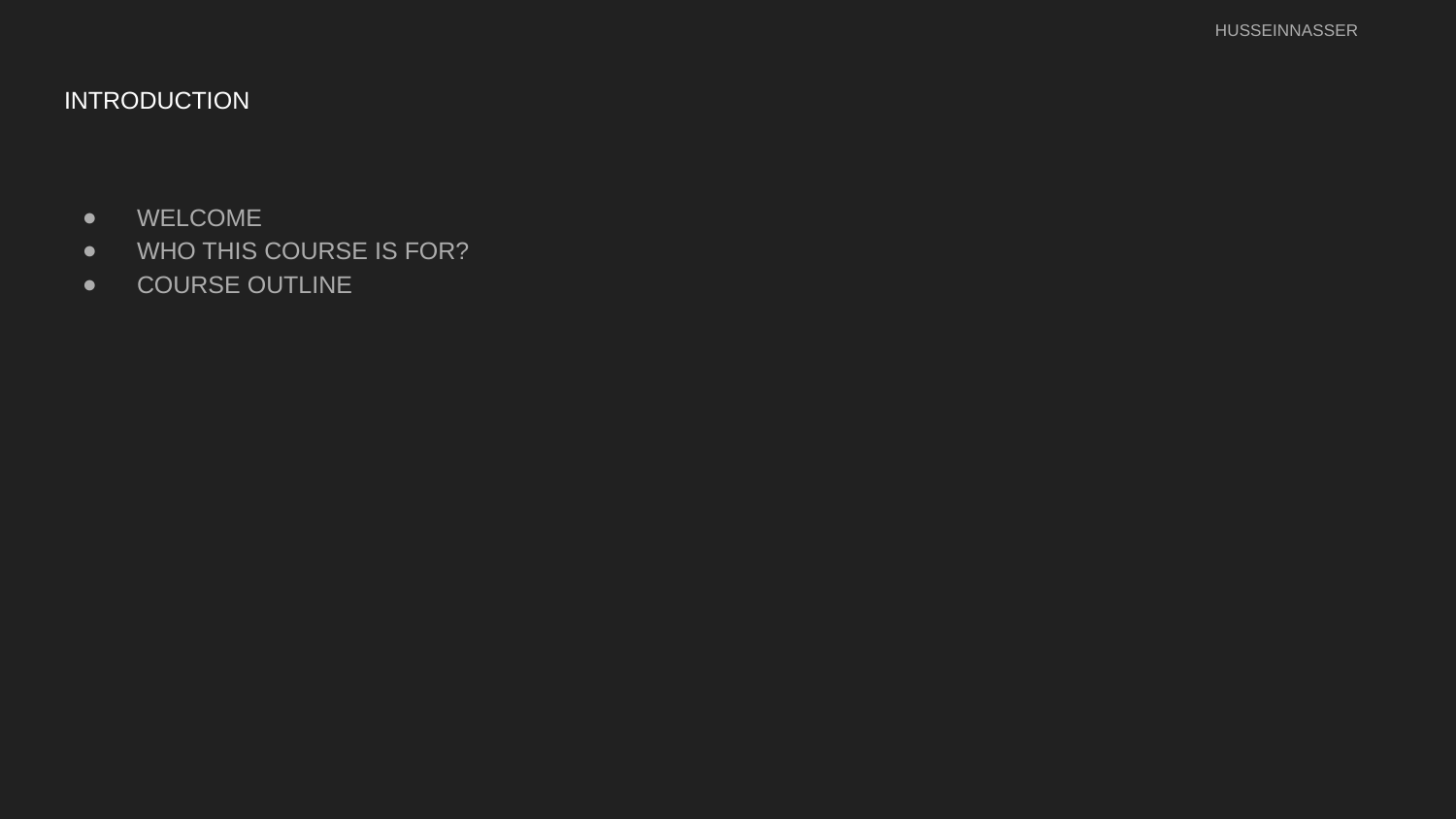

HUSSEINNASSER
# INTRODUCTION
WELCOME
WHO THIS COURSE IS FOR?
COURSE OUTLINE